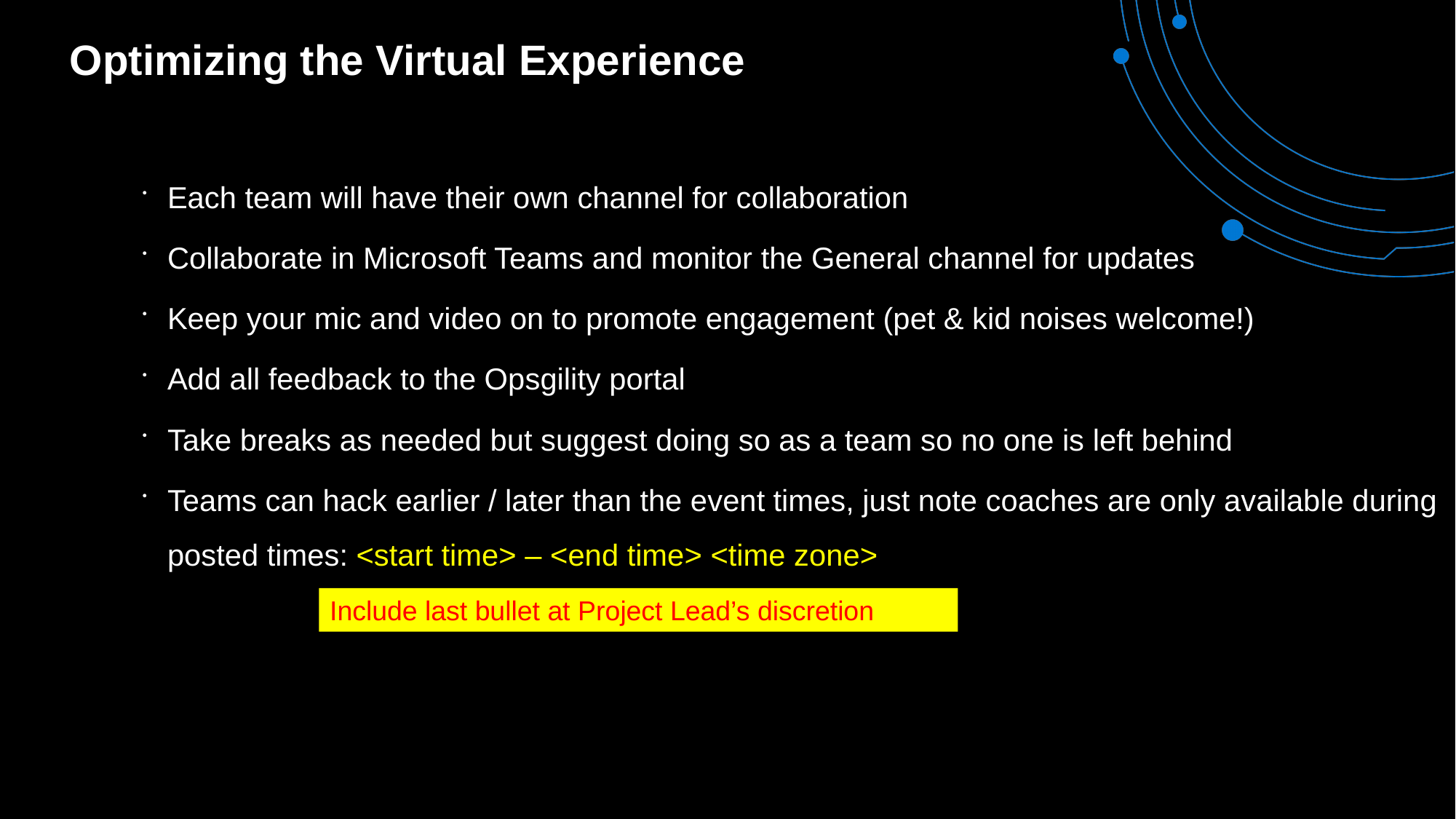

# Optimizing the Virtual Experience
Each team will have their own channel for collaboration
Collaborate in Microsoft Teams and monitor the General channel for updates
Keep your mic and video on to promote engagement (pet & kid noises welcome!)
Add all feedback to the Opsgility portal
Take breaks as needed but suggest doing so as a team so no one is left behind
Teams can hack earlier / later than the event times, just note coaches are only available during posted times: <start time> – <end time> <time zone>
Include last bullet at Project Lead’s discretion